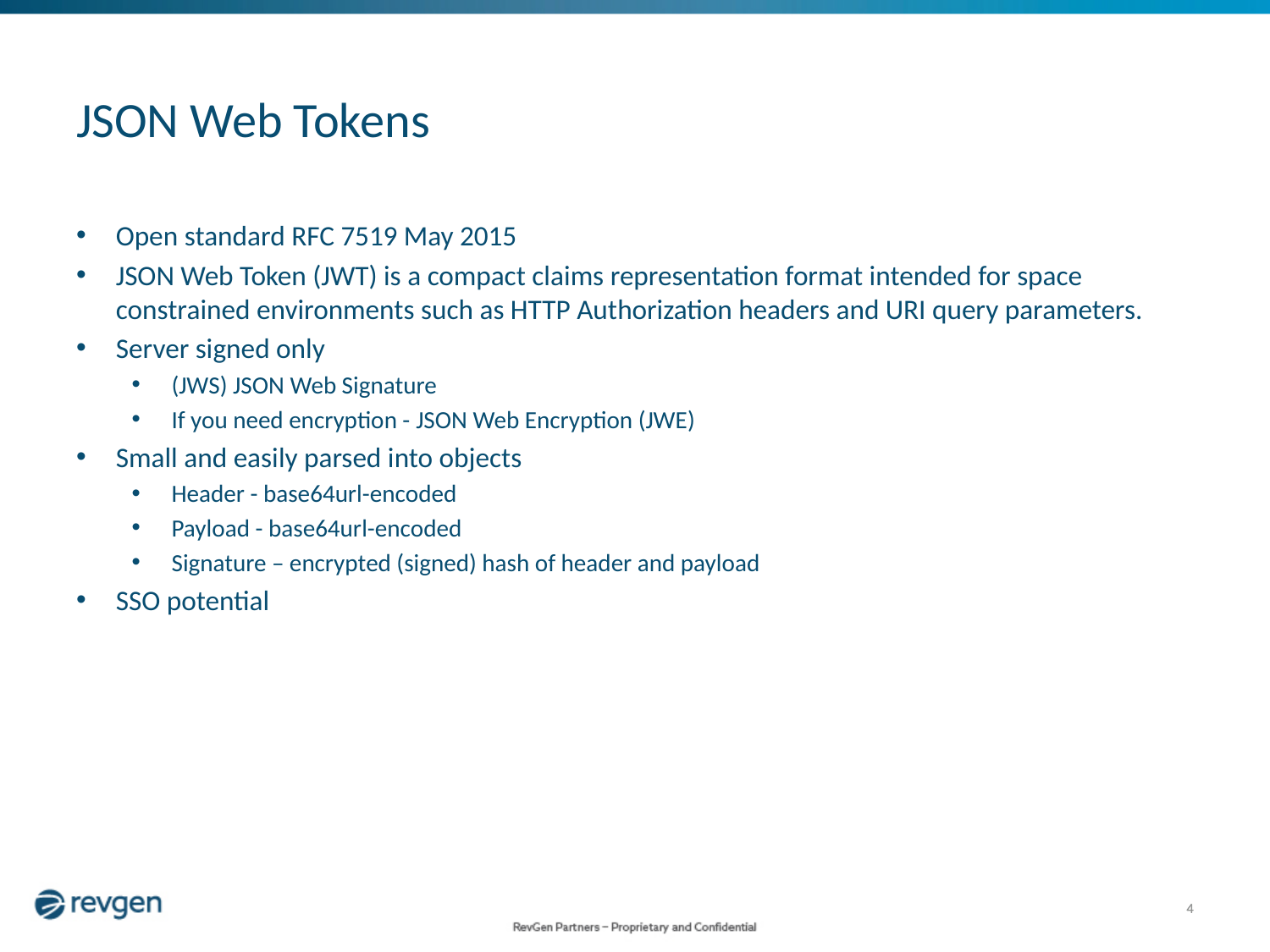

# JSON Web Tokens
Open standard RFC 7519 May 2015
JSON Web Token (JWT) is a compact claims representation format intended for space constrained environments such as HTTP Authorization headers and URI query parameters.
Server signed only
(JWS) JSON Web Signature
If you need encryption - JSON Web Encryption (JWE)
Small and easily parsed into objects
Header - base64url-encoded
Payload - base64url-encoded
Signature – encrypted (signed) hash of header and payload
SSO potential